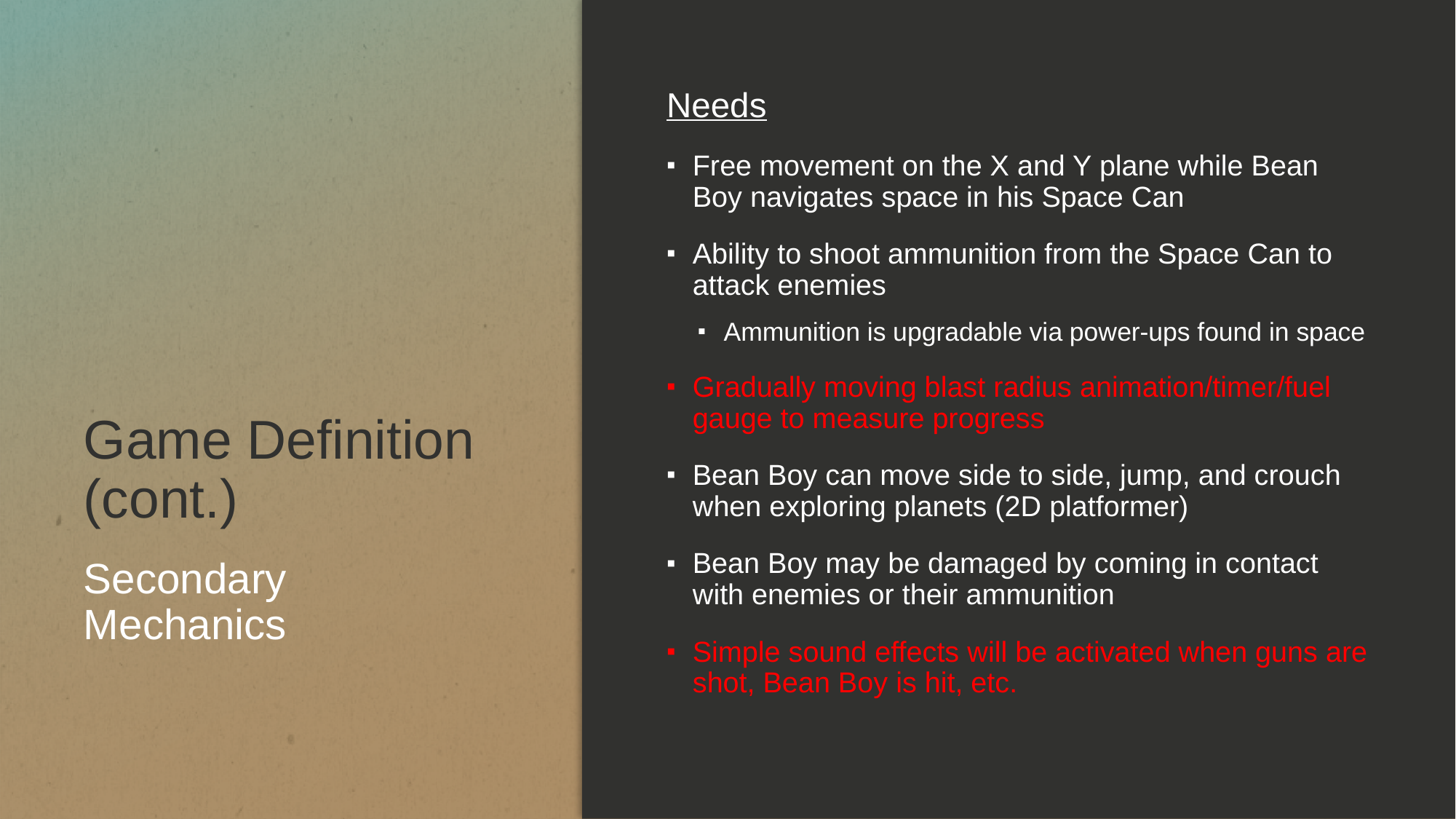

Needs
Free movement on the X and Y plane while Bean Boy navigates space in his Space Can
Ability to shoot ammunition from the Space Can to attack enemies
Ammunition is upgradable via power-ups found in space
Gradually moving blast radius animation/timer/fuel gauge to measure progress
Bean Boy can move side to side, jump, and crouch when exploring planets (2D platformer)
Bean Boy may be damaged by coming in contact with enemies or their ammunition
Simple sound effects will be activated when guns are shot, Bean Boy is hit, etc.

# Game Definition (cont.)
Secondary Mechanics